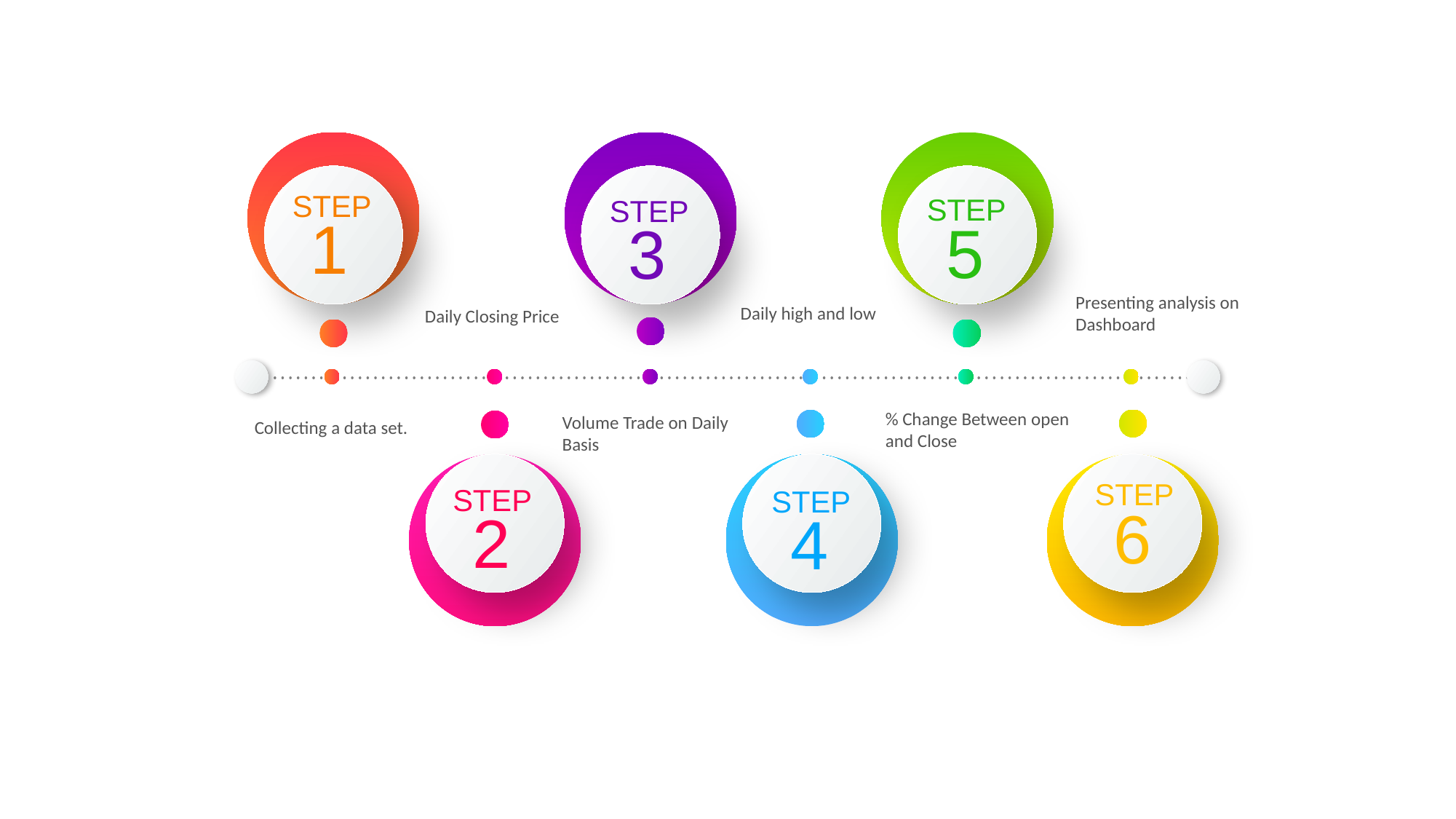

STEP
STEP
STEP
1
5
3
Presenting analysis on Dashboard
Daily high and low
Daily Closing Price

% Change Between open and Close
Volume Trade on Daily Basis

Collecting a data set.

STEP
STEP
STEP
6
2
4